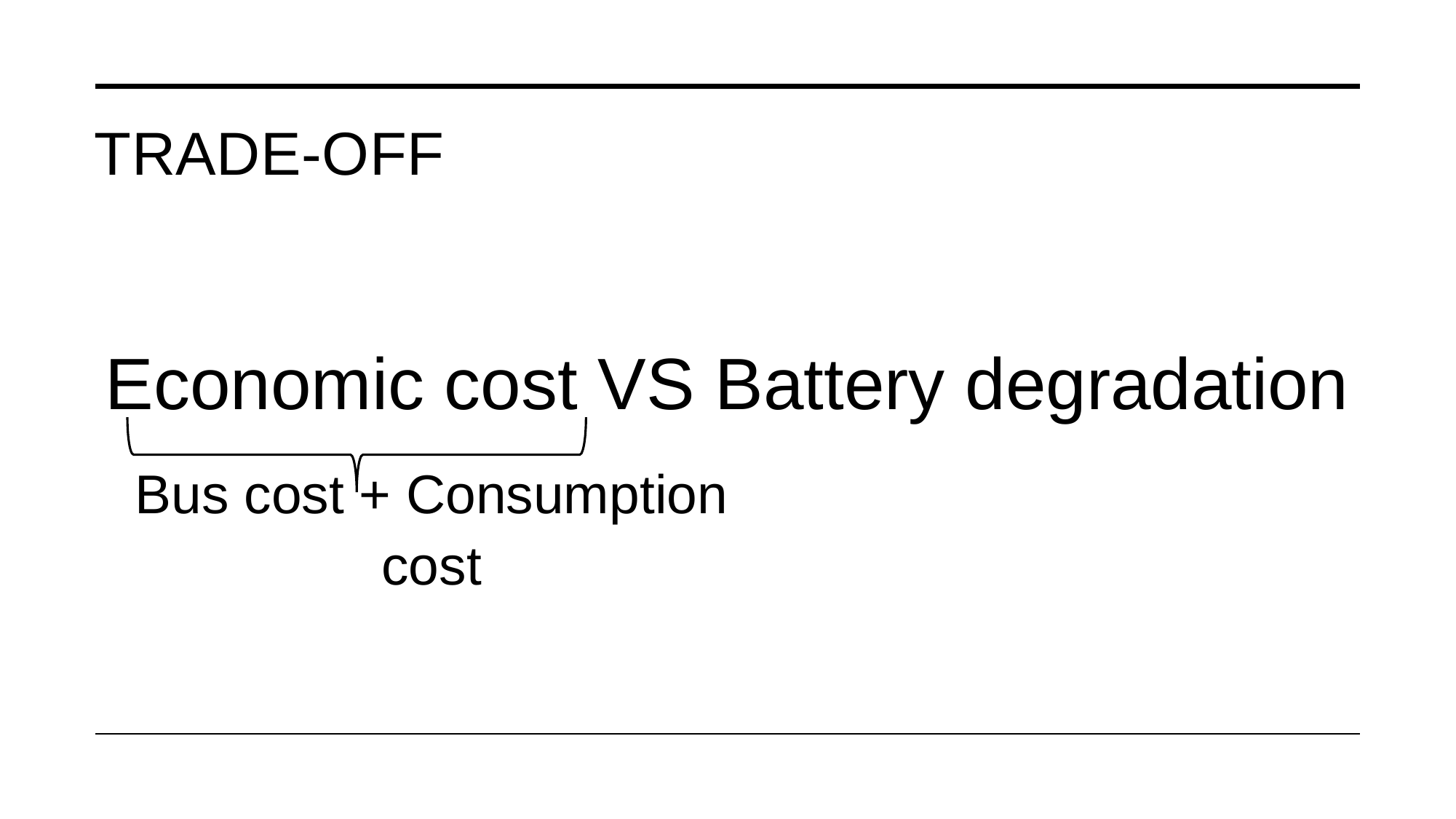

# Trade-Off

Economic cost VS Battery degradation
Bus cost + Consumption cost